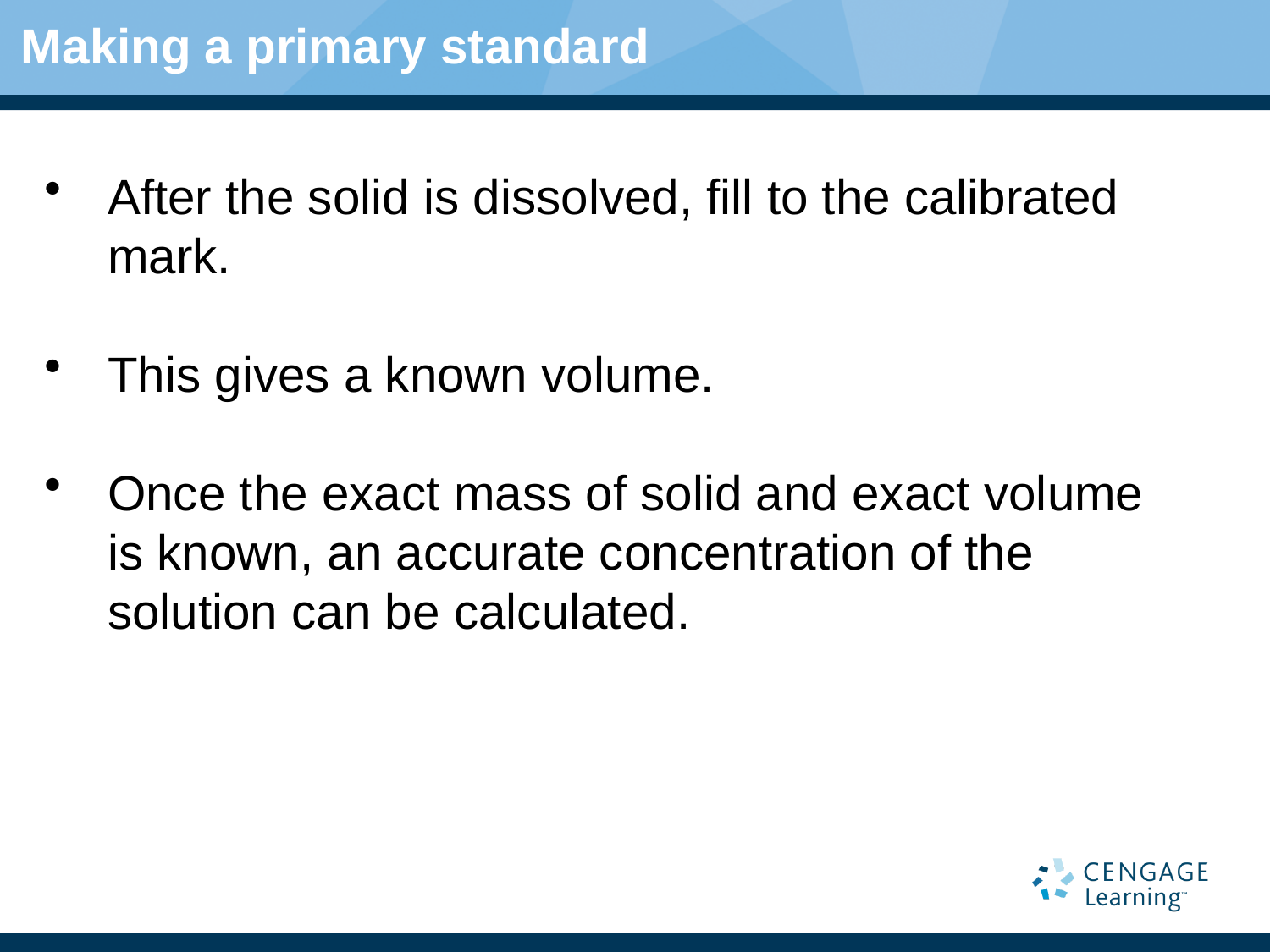

# Making a primary standard
After the solid is dissolved, fill to the calibrated mark.

This gives a known volume.

Once the exact mass of solid and exact volume is known, an accurate concentration of the solution can be calculated.